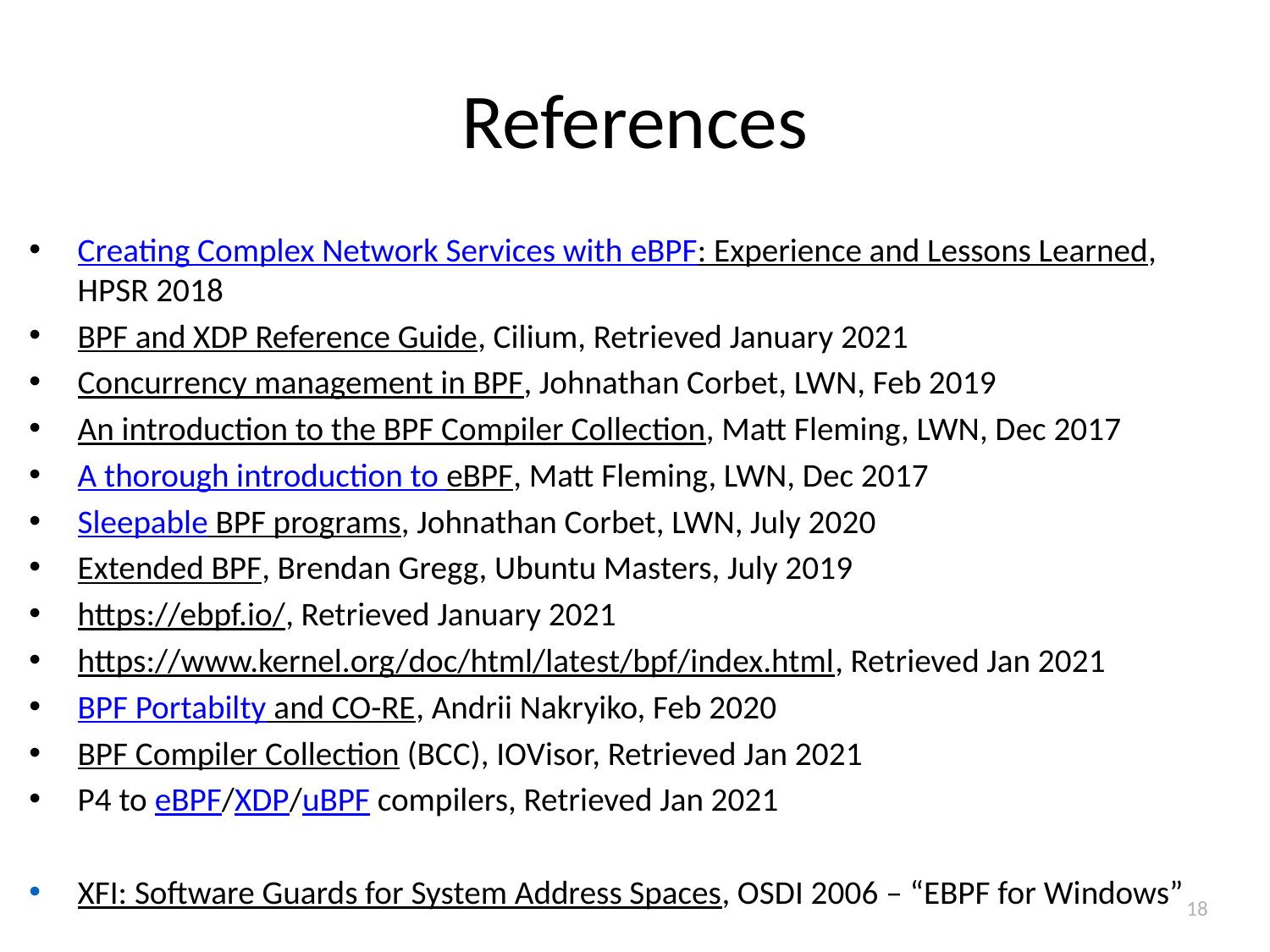

# References
Creating Complex Network Services with eBPF: Experience and Lessons Learned, HPSR 2018
BPF and XDP Reference Guide, Cilium, Retrieved January 2021
Concurrency management in BPF, Johnathan Corbet, LWN, Feb 2019
An introduction to the BPF Compiler Collection, Matt Fleming, LWN, Dec 2017
A thorough introduction to eBPF, Matt Fleming, LWN, Dec 2017
Sleepable BPF programs, Johnathan Corbet, LWN, July 2020
Extended BPF, Brendan Gregg, Ubuntu Masters, July 2019
https://ebpf.io/, Retrieved January 2021
https://www.kernel.org/doc/html/latest/bpf/index.html, Retrieved Jan 2021
BPF Portabilty and CO-RE, Andrii Nakryiko, Feb 2020
BPF Compiler Collection (BCC), IOVisor, Retrieved Jan 2021
P4 to eBPF/XDP/uBPF compilers, Retrieved Jan 2021

XFI: Software Guards for System Address Spaces, OSDI 2006 – “EBPF for Windows”

18